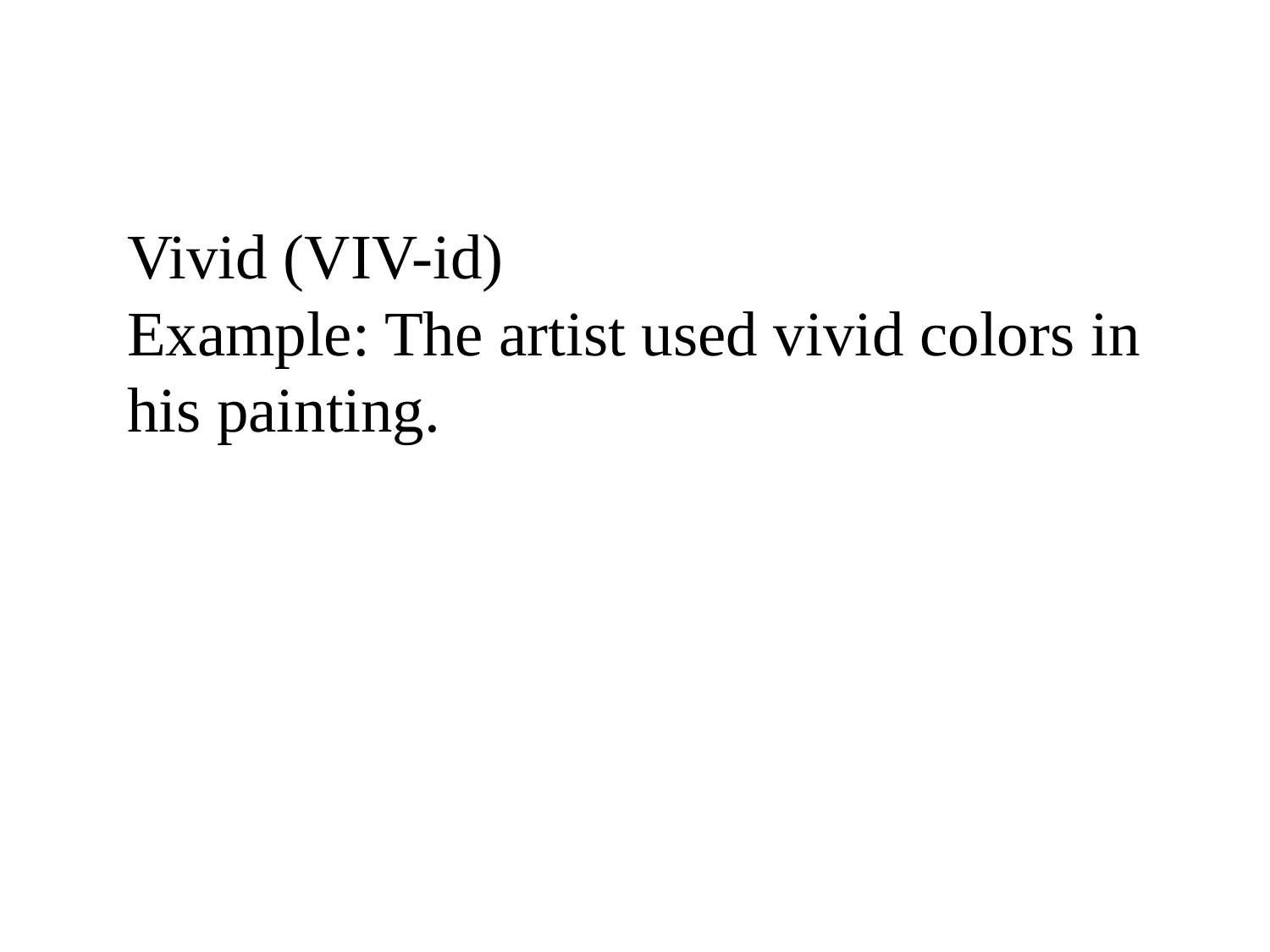

Vivid (VIV-id)
Example: The artist used vivid colors in his painting.